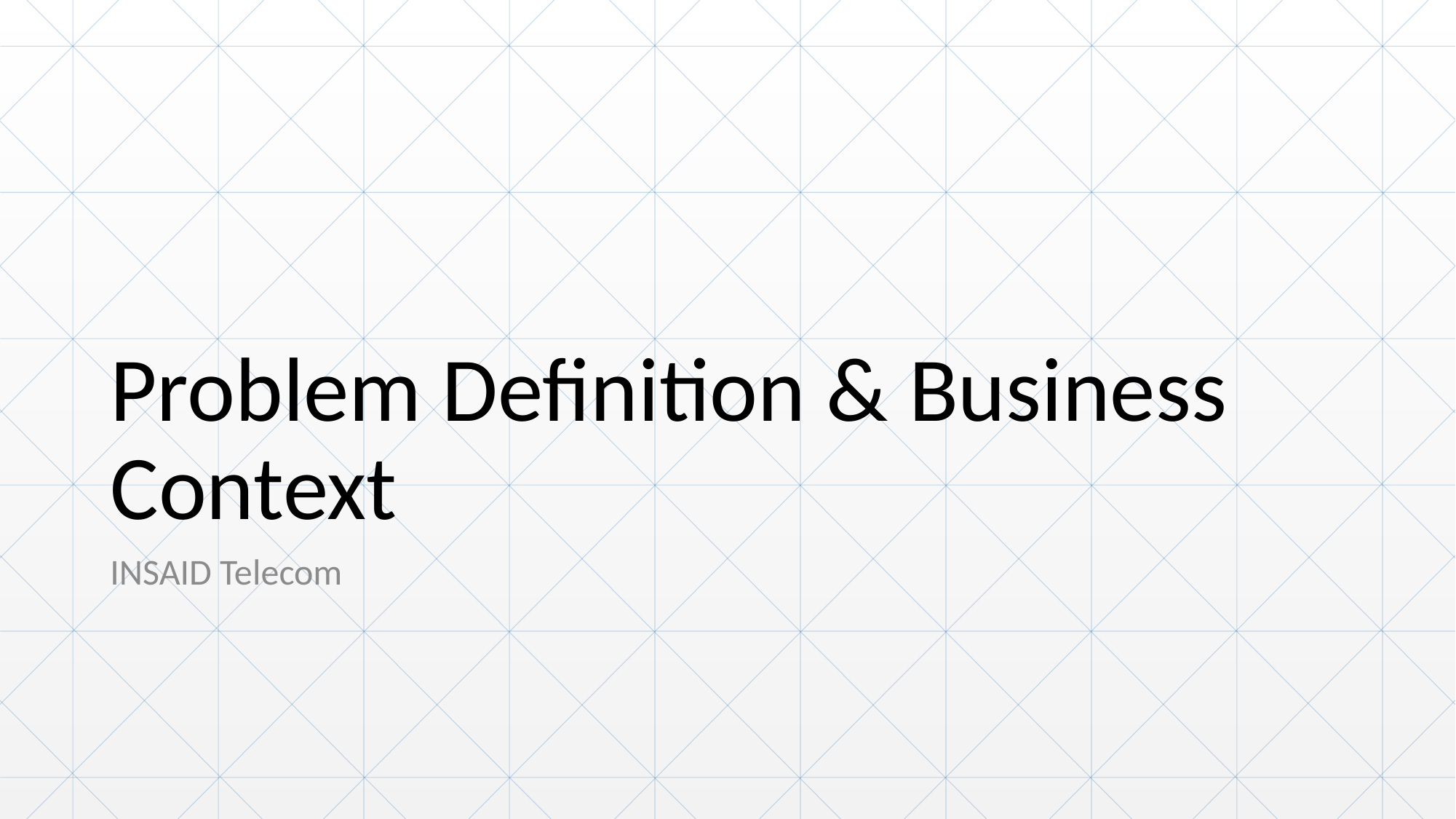

# Problem Definition & Business Context
INSAID Telecom